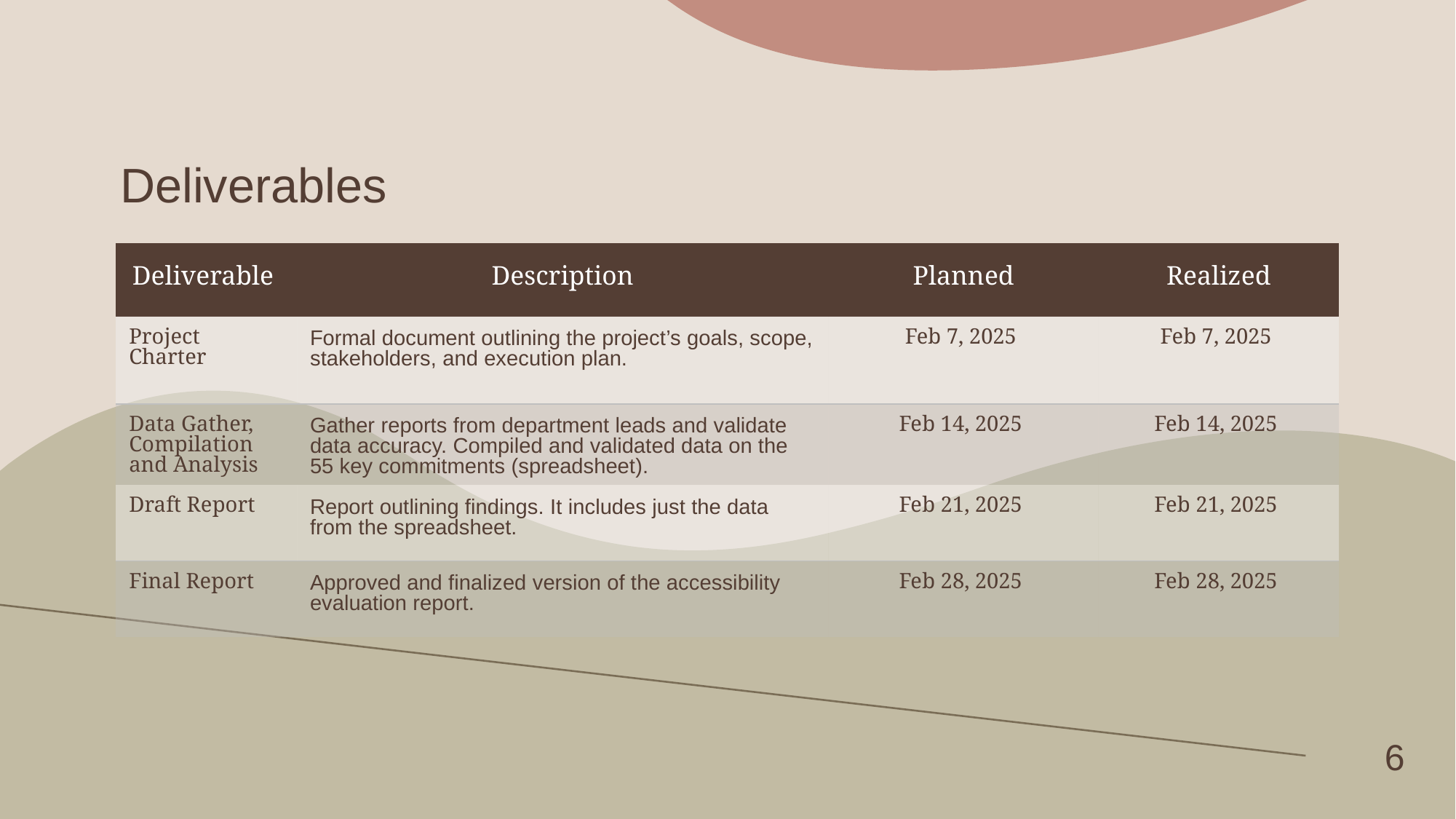

# Deliverables
| Deliverable | Description | Planned | Realized |
| --- | --- | --- | --- |
| Project Charter | Formal document outlining the project’s goals, scope, stakeholders, and execution plan. | Feb 7, 2025 | Feb 7, 2025 |
| Data Gather, Compilation and Analysis | Gather reports from department leads and validate data accuracy. Compiled and validated data on the 55 key commitments (spreadsheet). | Feb 14, 2025 | Feb 14, 2025 |
| Draft Report | Report outlining findings. It includes just the data from the spreadsheet. | Feb 21, 2025 | Feb 21, 2025 |
| Final Report | Approved and finalized version of the accessibility evaluation report. | Feb 28, 2025 | Feb 28, 2025 |
6